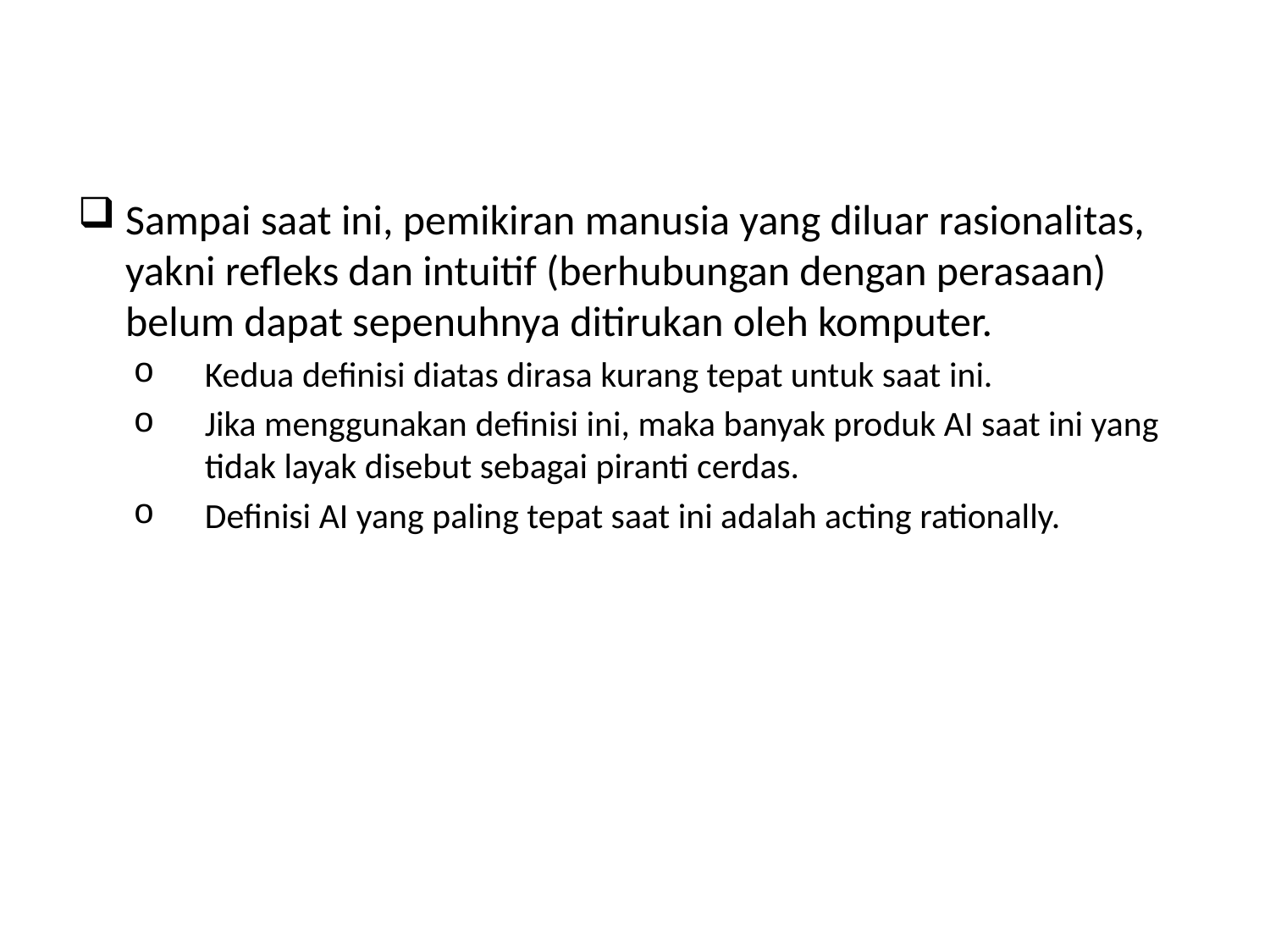

# Apa itu AI? (4 of 4)
Sampai saat ini, pemikiran manusia yang diluar rasionalitas, yakni refleks dan intuitif (berhubungan dengan perasaan) belum dapat sepenuhnya ditirukan oleh komputer.
Kedua definisi diatas dirasa kurang tepat untuk saat ini.
Jika menggunakan definisi ini, maka banyak produk AI saat ini yang tidak layak disebut sebagai piranti cerdas.
Definisi AI yang paling tepat saat ini adalah acting rationally.